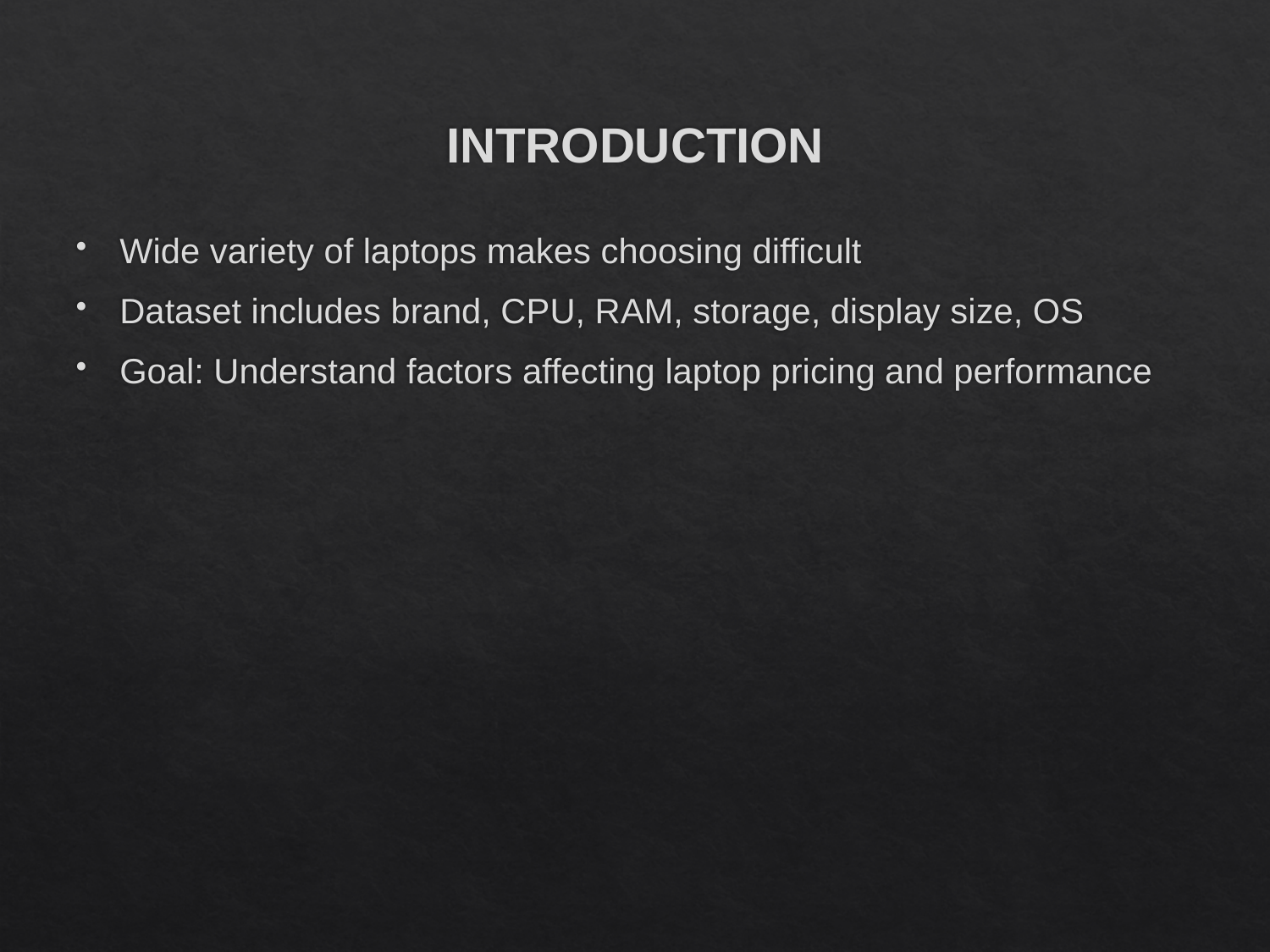

# INTRODUCTION
Wide variety of laptops makes choosing difficult
Dataset includes brand, CPU, RAM, storage, display size, OS
Goal: Understand factors affecting laptop pricing and performance